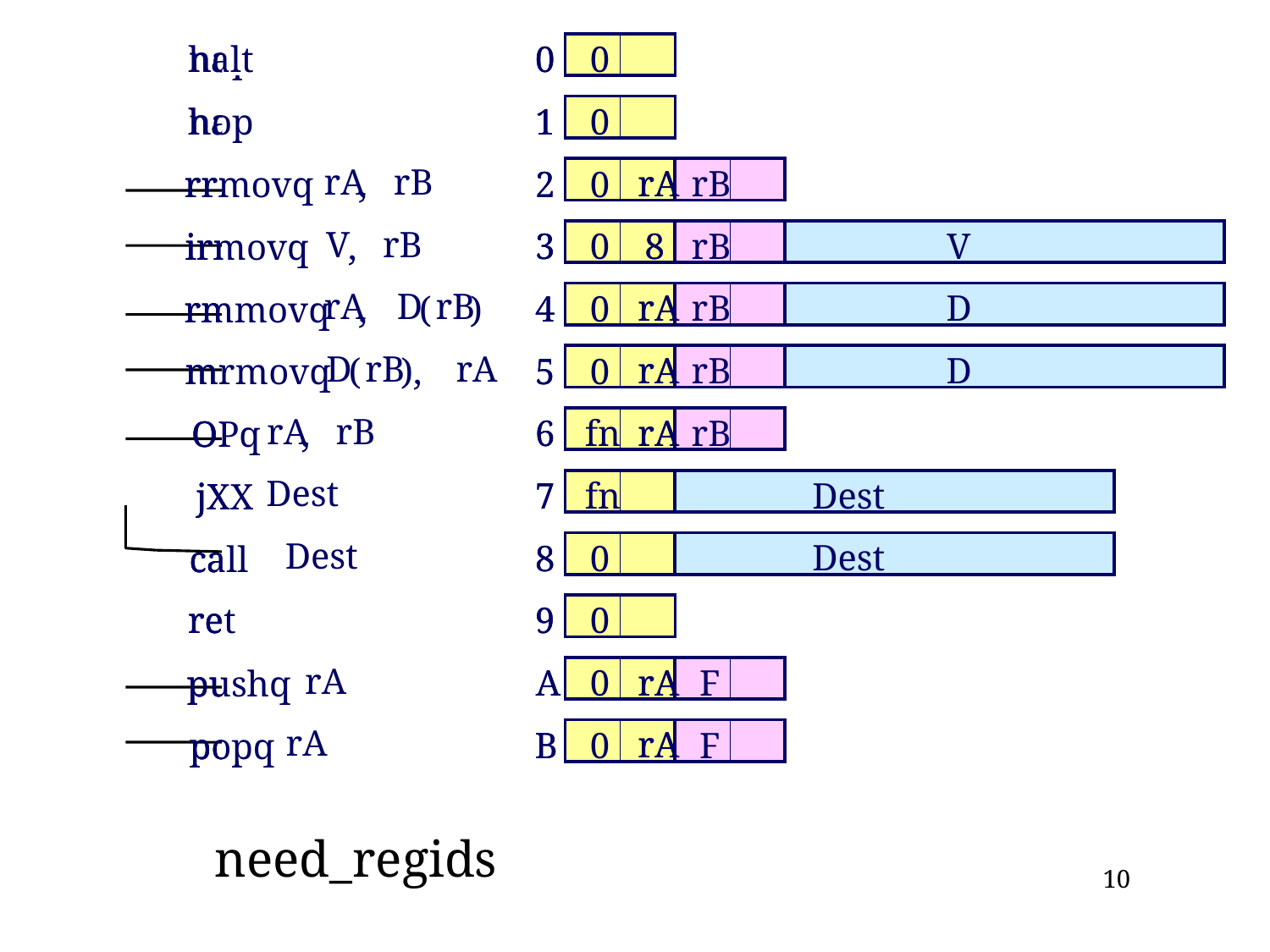

0
0
nop

0
0

nop
halt
0
0
0
0

1
0
halt

1
0

1
1
0
0
halt
nop

2
0

rA
rB
rA
rB
rrmovl
,

2
0

rA
rB

rA
rA
rB
rB
rA
rA
rB
rB
2
2
0
0
rrmovl
rrmovq
,
,

3
0

rB
8

V
rB
V
irmovl
,

3
0

rB
8

V
V
rB
rB
rB
rB
V
V
3
3
0
0
8
8
irmovl
irmovq
,
,

4
0

rA
rB

rA
D
rB
D
rmmovl
,
(
)

4
0

rA
rB

rA
rA
D
D
rB
rB
rA
rA
rB
rB
D
D
4
4
0
0
rmmovl
rmmovq
,
,
(
(
)
)

5
0

rA
rB

D
rB
rA
D
mrmovl
(
),

5
0

rA
rB

D
D
rB
rB
rA
rA
rA
rA
rB
rB
D
D
5
5
0
0
mrmovl
mrmovq
(
(
),
),

fn
6

rA
rB
rA
rB
OPl
,

fn
6

rA
rB

rA
rA
rB
rB
fn
fn
rA
rA
rB
rB
6
6
OPl
OPq
,
,

fn
7

Dest
Dest
jXX

fn
7

Dest
Dest
fn
fn
Dest
Dest
7
7
jXX
jXX

8
0

Dest
Dest
call

8
0

Dest
Dest
Dest
Dest
8
8
0
0
call
call

9
0
ret

9
0

ret
ret
9
9
0
0

A
0

rA
8
rA
pushl

A
0

rA
8

rA
rA
rA
rA
A
A
0
0
8
F
pushl
pushq

B
0

rA
8
rA
popl

B
0

rA
8

rA
rA
rA
rA
B
B
0
0
8
F
popl
popq

need_regids
10